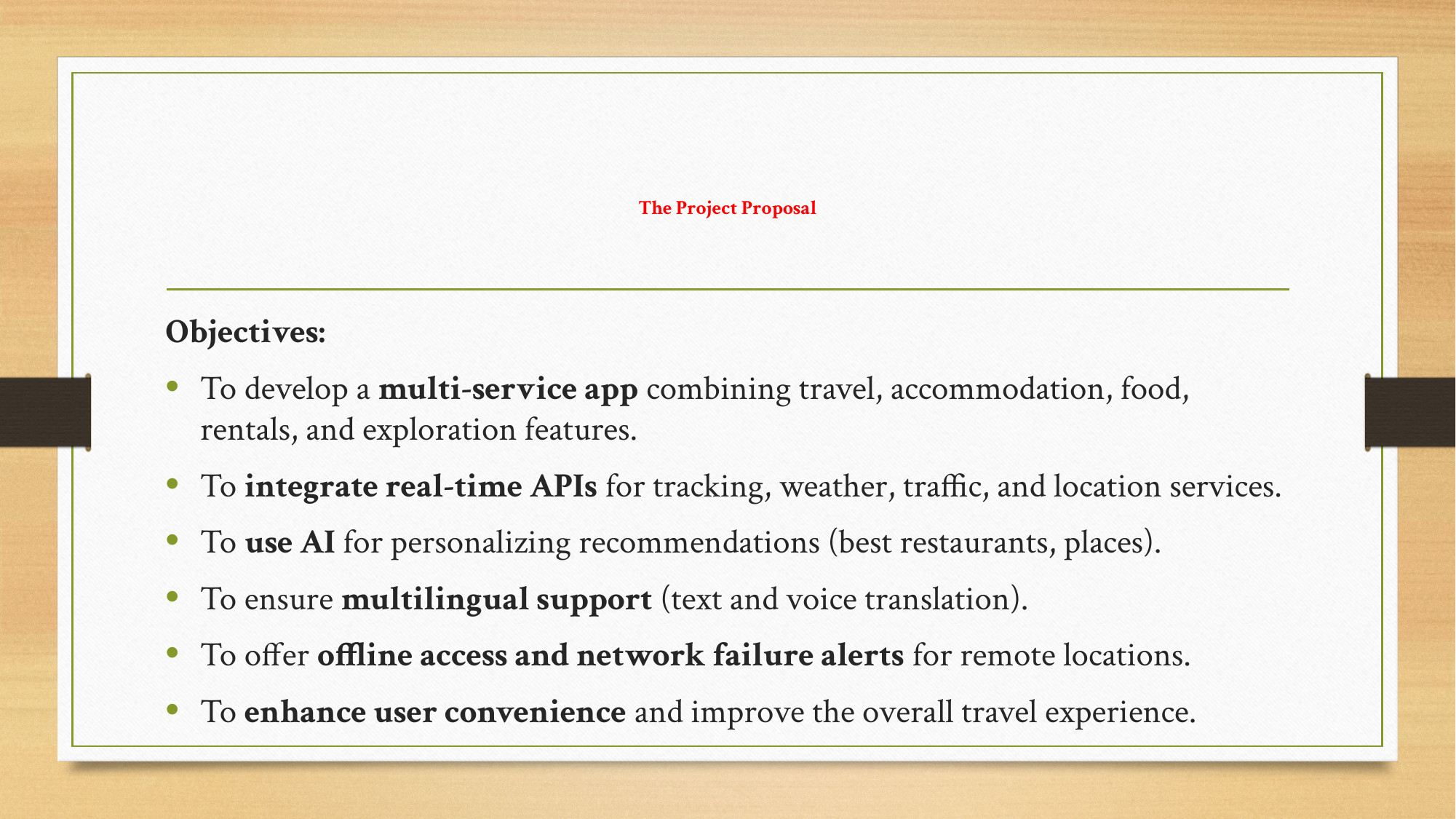

# The Project Proposal
Objectives:
To develop a multi-service app combining travel, accommodation, food, rentals, and exploration features.
To integrate real-time APIs for tracking, weather, traffic, and location services.
To use AI for personalizing recommendations (best restaurants, places).
To ensure multilingual support (text and voice translation).
To offer offline access and network failure alerts for remote locations.
To enhance user convenience and improve the overall travel experience.